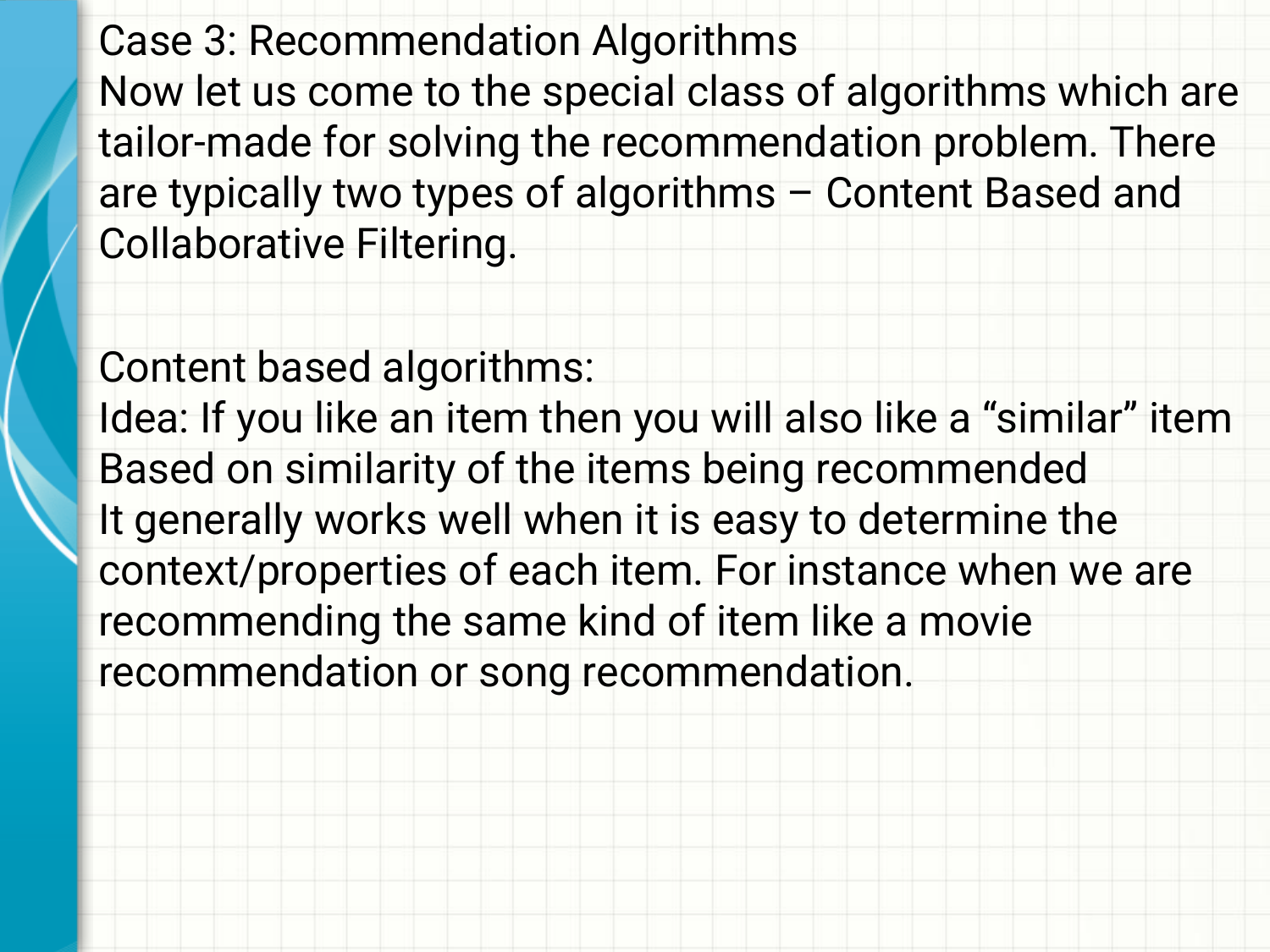

Case 3: Recommendation Algorithms
Now let us come to the special class of algorithms which are tailor-made for solving the recommendation problem. There are typically two types of algorithms – Content Based and Collaborative Filtering.

Content based algorithms:
Idea: If you like an item then you will also like a “similar” item
Based on similarity of the items being recommended
It generally works well when it is easy to determine the context/properties of each item. For instance when we are recommending the same kind of item like a movie recommendation or song recommendation.